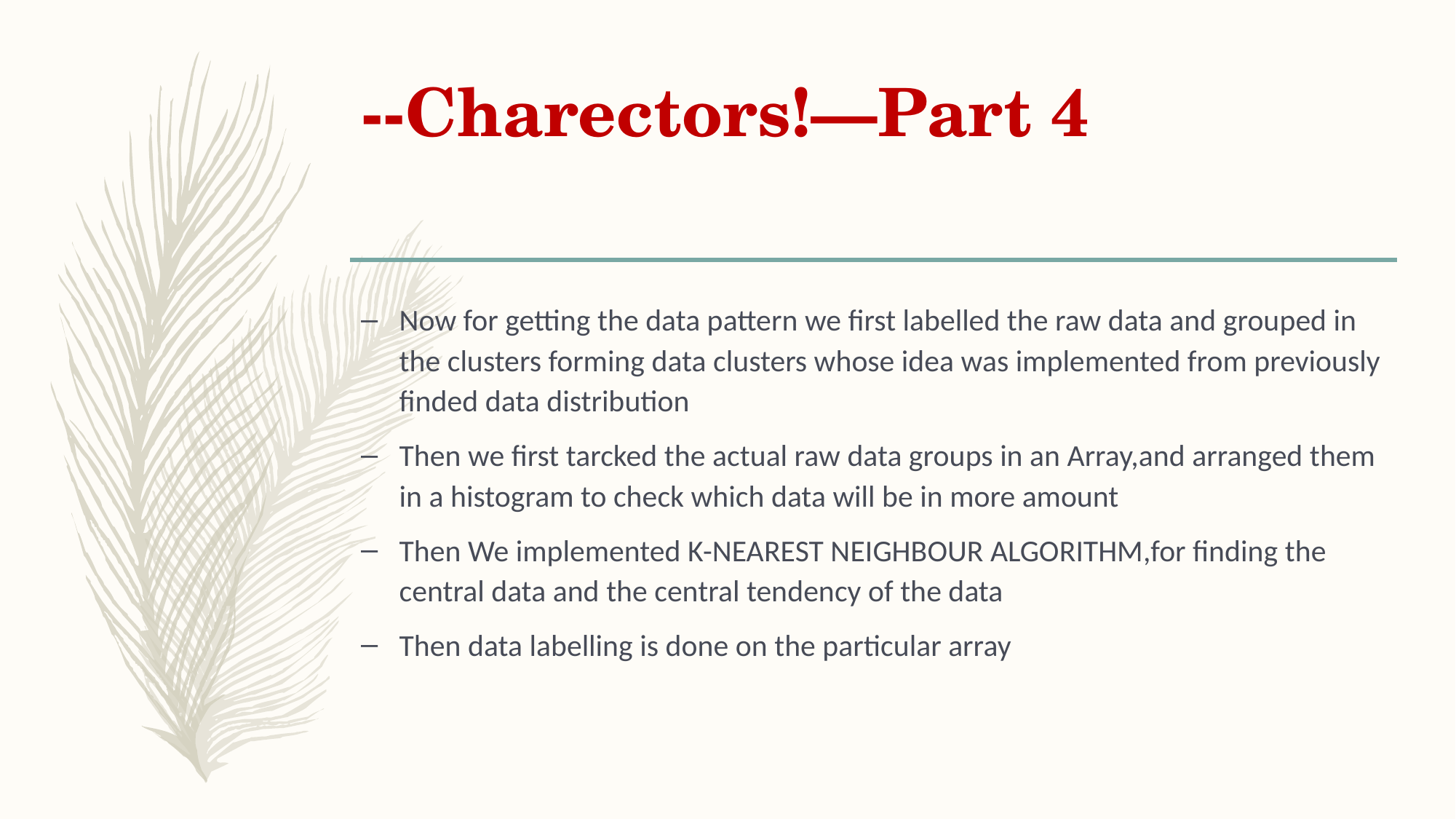

# --Charectors!—Part 4
Now for getting the data pattern we first labelled the raw data and grouped in the clusters forming data clusters whose idea was implemented from previously finded data distribution
Then we first tarcked the actual raw data groups in an Array,and arranged them in a histogram to check which data will be in more amount
Then We implemented K-NEAREST NEIGHBOUR ALGORITHM,for finding the central data and the central tendency of the data
Then data labelling is done on the particular array